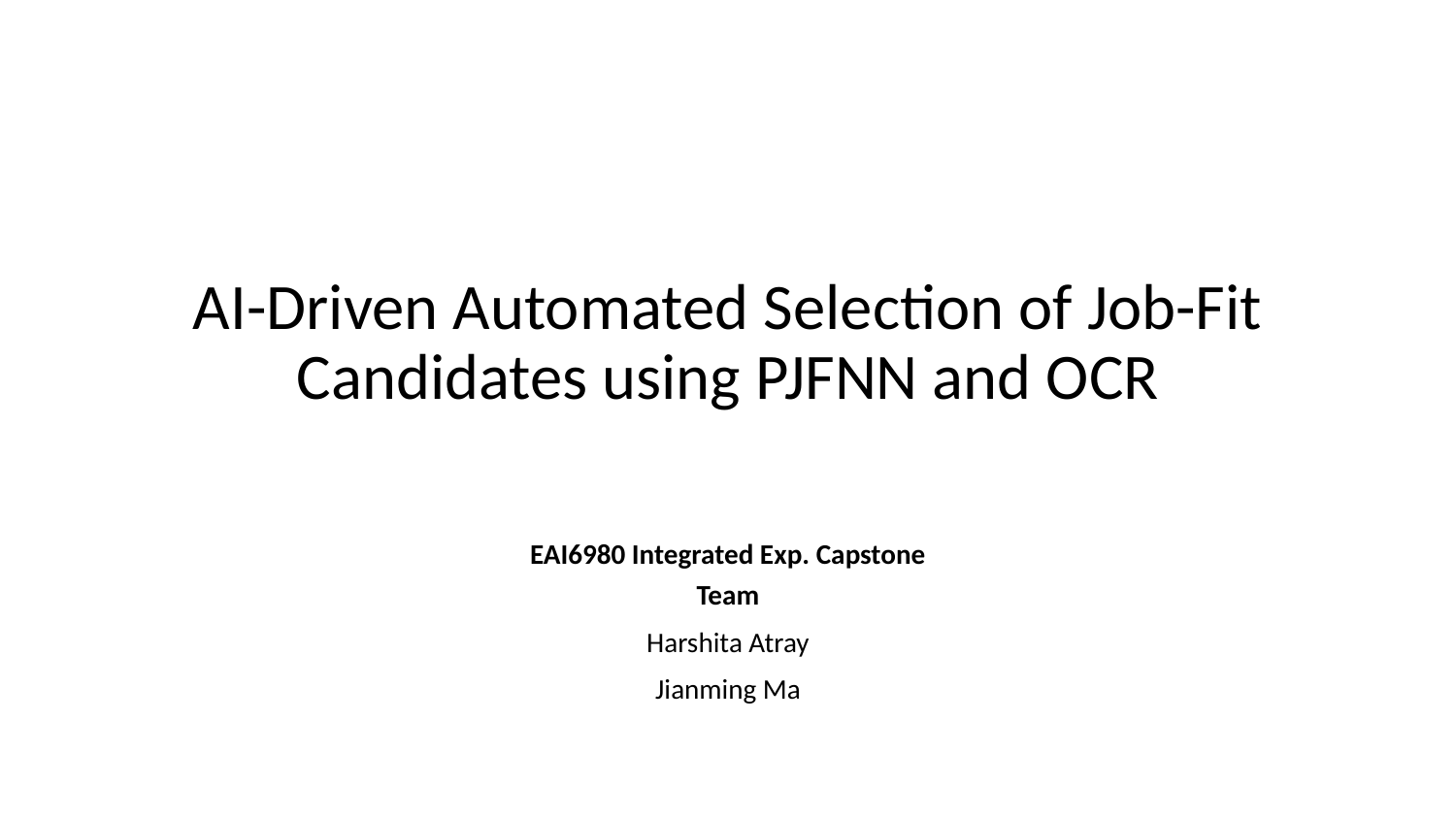

# AI-Driven Automated Selection of Job-Fit Candidates using PJFNN and OCR
EAI6980 Integrated Exp. Capstone
Team
Harshita Atray
Jianming Ma